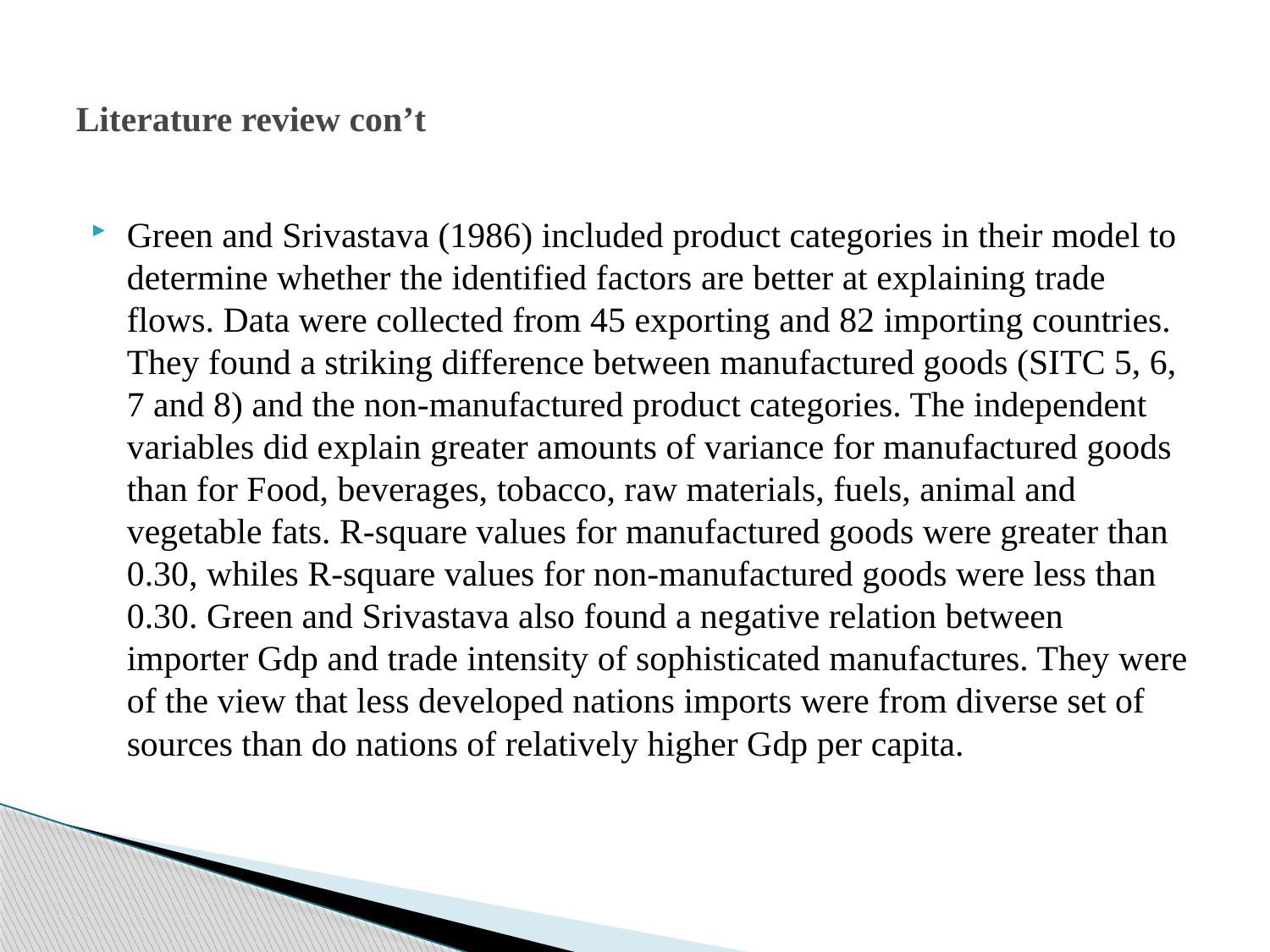

# Literature review con’t
Green and Srivastava (1986) included product categories in their model to determine whether the identified factors are better at explaining trade flows. Data were collected from 45 exporting and 82 importing countries. They found a striking difference between manufactured goods (SITC 5, 6, 7 and 8) and the non-manufactured product categories. The independent variables did explain greater amounts of variance for manufactured goods than for Food, beverages, tobacco, raw materials, fuels, animal and vegetable fats. R-square values for manufactured goods were greater than 0.30, whiles R-square values for non-manufactured goods were less than 0.30. Green and Srivastava also found a negative relation between importer Gdp and trade intensity of sophisticated manufactures. They were of the view that less developed nations imports were from diverse set of sources than do nations of relatively higher Gdp per capita.